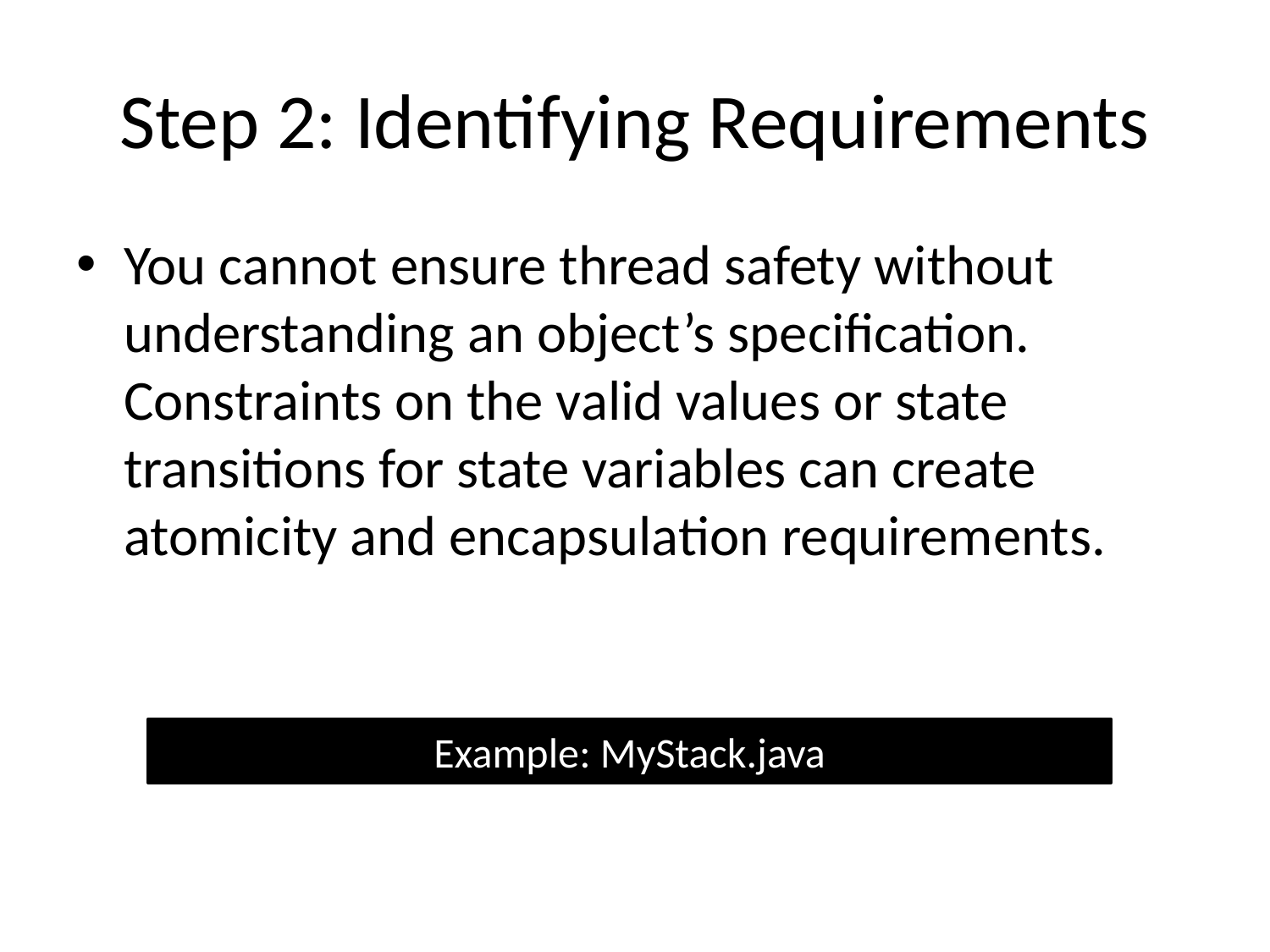

# Step 2: Identifying Requirements
You cannot ensure thread safety without understanding an object’s specification. Constraints on the valid values or state transitions for state variables can create atomicity and encapsulation requirements.
Example: MyStack.java